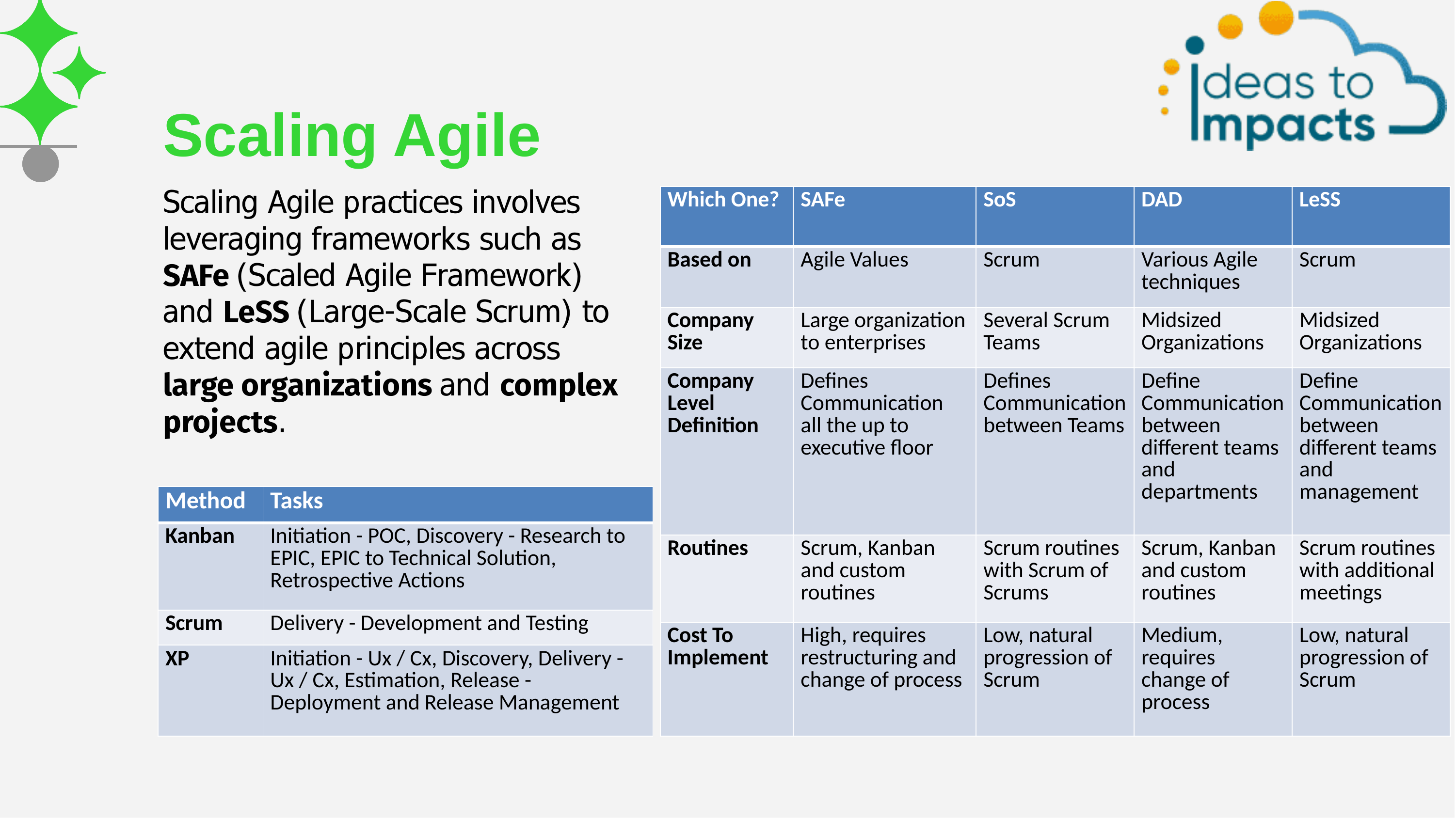

# Scaling Agile
Scaling Agile practices involves leveraging frameworks such as SAFe (Scaled Agile Framework) and LeSS (Large-Scale Scrum) to extend agile principles across large organizations and complex projects.
| Which One? | SAFe | SoS | DAD | LeSS |
| --- | --- | --- | --- | --- |
| Based on | Agile Values | Scrum | Various Agile techniques | Scrum |
| Company Size | Large organization to enterprises | Several Scrum Teams | Midsized Organizations | Midsized Organizations |
| Company Level Definition | Defines Communication all the up to executive floor | Defines Communication between Teams | Define Communication between different teams and departments | Define Communication between different teams and management |
| Routines | Scrum, Kanban and custom routines | Scrum routines with Scrum of Scrums | Scrum, Kanban and custom routines | Scrum routines with additional meetings |
| Cost To Implement | High, requires restructuring and change of process | Low, natural progression of Scrum | Medium, requires change of process | Low, natural progression of Scrum |
| Method | Tasks |
| --- | --- |
| Kanban | Initiation - POC, Discovery - Research to EPIC, EPIC to Technical Solution, Retrospective Actions |
| Scrum | Delivery - Development and Testing |
| XP | Initiation - Ux / Cx, Discovery, Delivery - Ux / Cx, Estimation, Release - Deployment and Release Management |